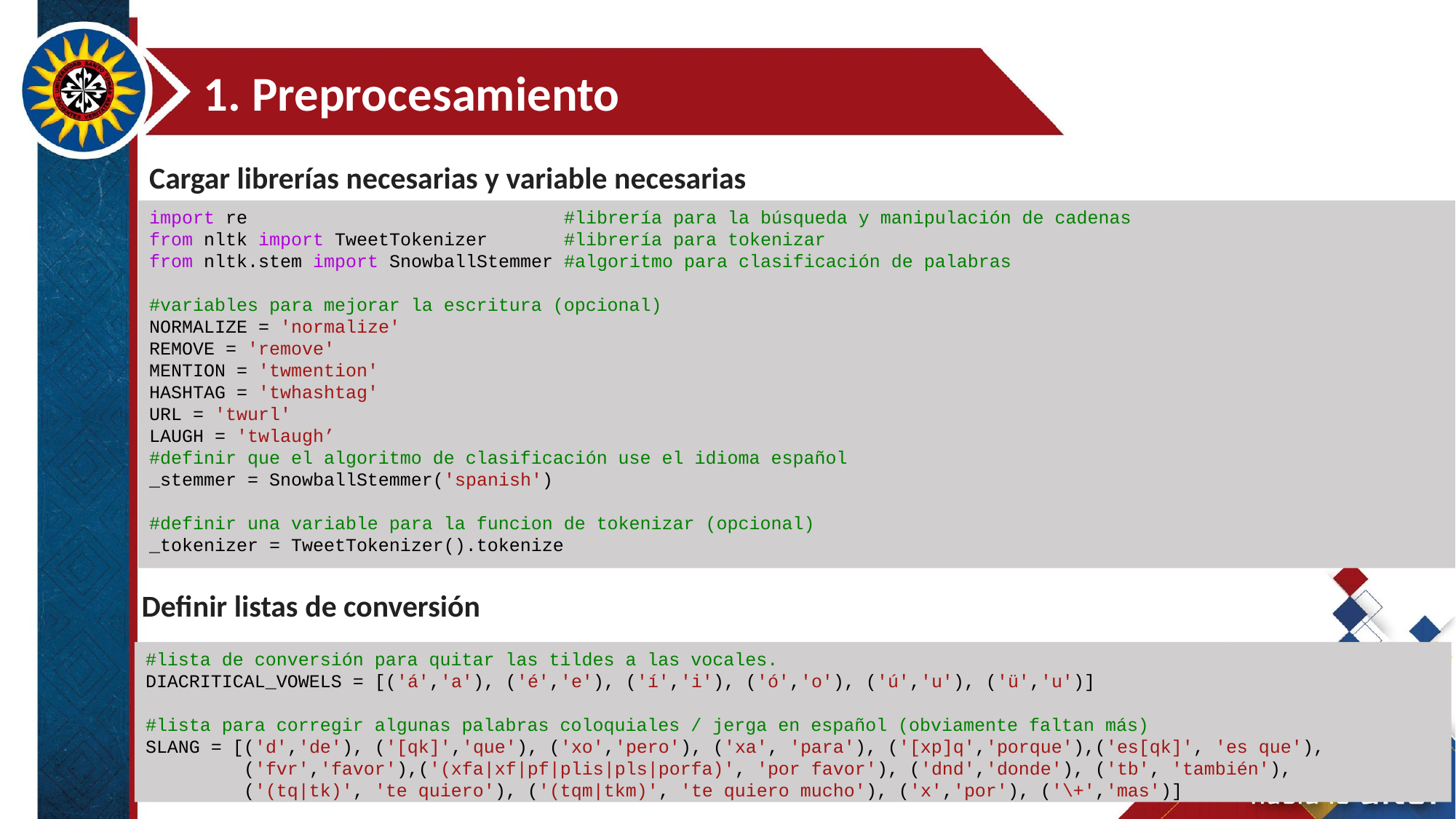

1. Preprocesamiento
Cargar librerías necesarias y variable necesarias
import re                             #librería para la búsqueda y manipulación de cadenas
from nltk import TweetTokenizer       #librería para tokenizar
from nltk.stem import SnowballStemmer #algoritmo para clasificación de palabras

#variables para mejorar la escritura (opcional)
NORMALIZE = 'normalize'
REMOVE = 'remove'
MENTION = 'twmention'
HASHTAG = 'twhashtag'
URL = 'twurl'
LAUGH = 'twlaugh’
#definir que el algoritmo de clasificación use el idioma español
_stemmer = SnowballStemmer('spanish')
#definir una variable para la funcion de tokenizar (opcional)
_tokenizer = TweetTokenizer().tokenize

Definir listas de conversión
#lista de conversión para quitar las tildes a las vocales.
DIACRITICAL_VOWELS = [('á','a'), ('é','e'), ('í','i'), ('ó','o'), ('ú','u'), ('ü','u')]
#lista para corregir algunas palabras coloquiales / jerga en español (obviamente faltan más)
SLANG = [('d','de'), ('[qk]','que'), ('xo','pero'), ('xa', 'para'), ('[xp]q','porque'),('es[qk]', 'es que'),
         ('fvr','favor'),('(xfa|xf|pf|plis|pls|porfa)', 'por favor'), ('dnd','donde'), ('tb', 'también'),
         ('(tq|tk)', 'te quiero'), ('(tqm|tkm)', 'te quiero mucho'), ('x','por'), ('\+','mas')]